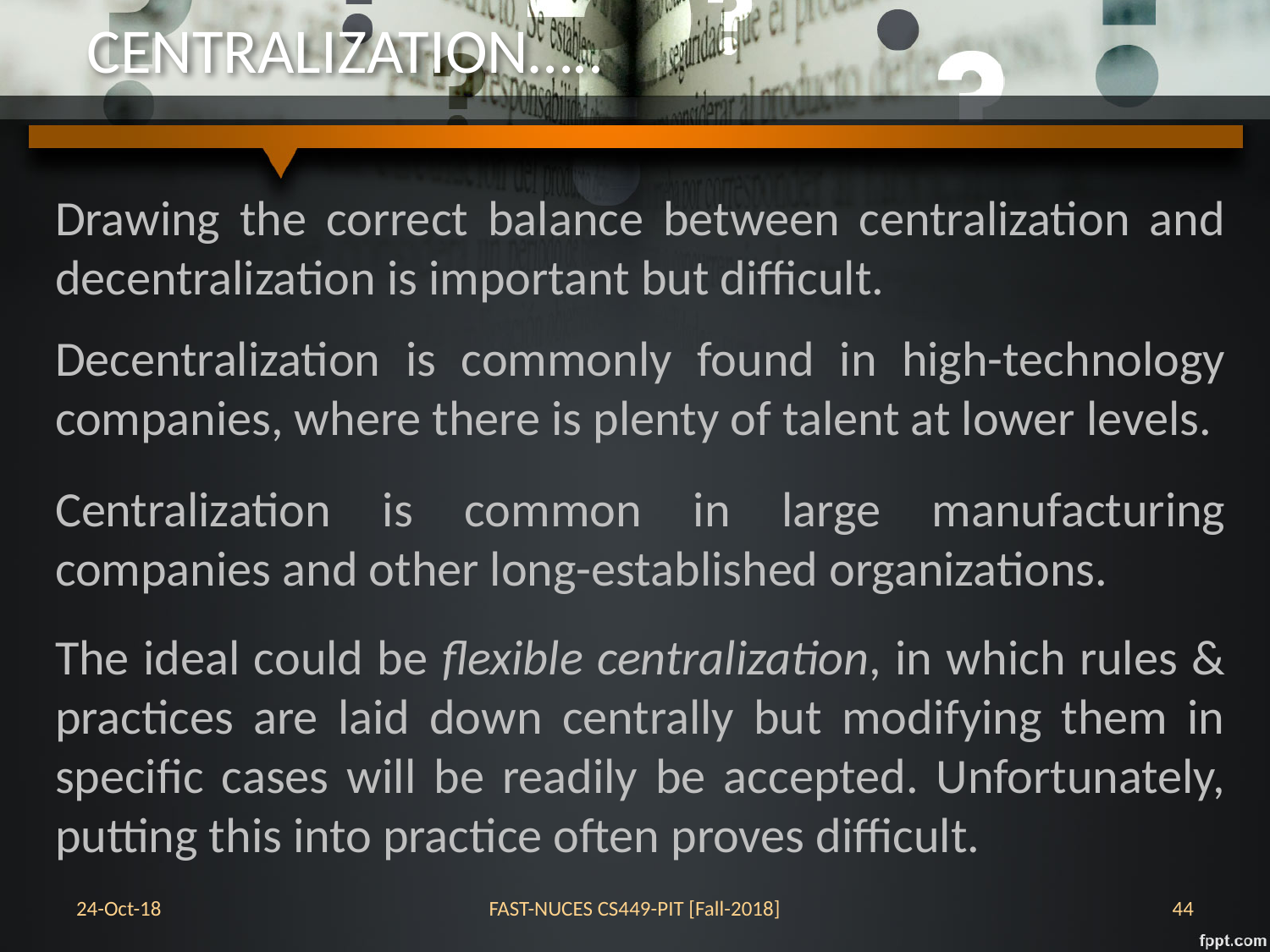

# CENTRALIZATION…..
Drawing the correct balance between centralization and decentralization is important but difficult.

Decentralization is commonly found in high-technology companies, where there is plenty of talent at lower levels.

Centralization is common in large manufacturing companies and other long-established organizations.

The ideal could be flexible centralization, in which rules & practices are laid down centrally but modifying them in specific cases will be readily be accepted. Unfortunately, putting this into practice often proves difficult.
24-Oct-18
FAST-NUCES CS449-PIT [Fall-2018]
44